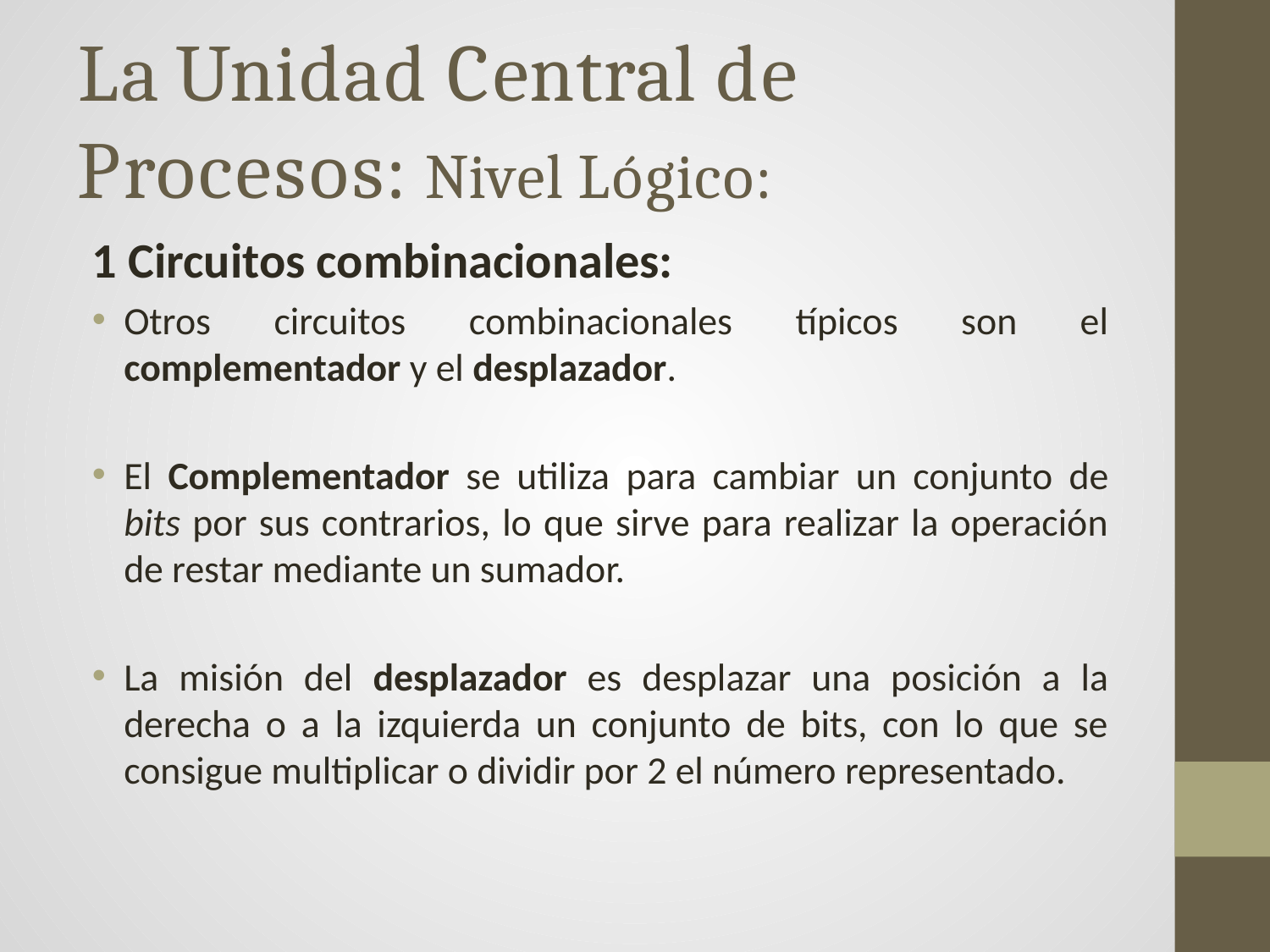

# La Unidad Central de Procesos: Nivel Lógico:
1 Circuitos combinacionales:
Otros circuitos combinacionales típicos son el complementador y el desplazador.

El Complementador se utiliza para cambiar un conjunto de bits por sus contrarios, lo que sirve para realizar la operación de restar mediante un sumador.

La misión del desplazador es desplazar una posición a la derecha o a la izquierda un conjunto de bits, con lo que se consigue multiplicar o dividir por 2 el número representado.